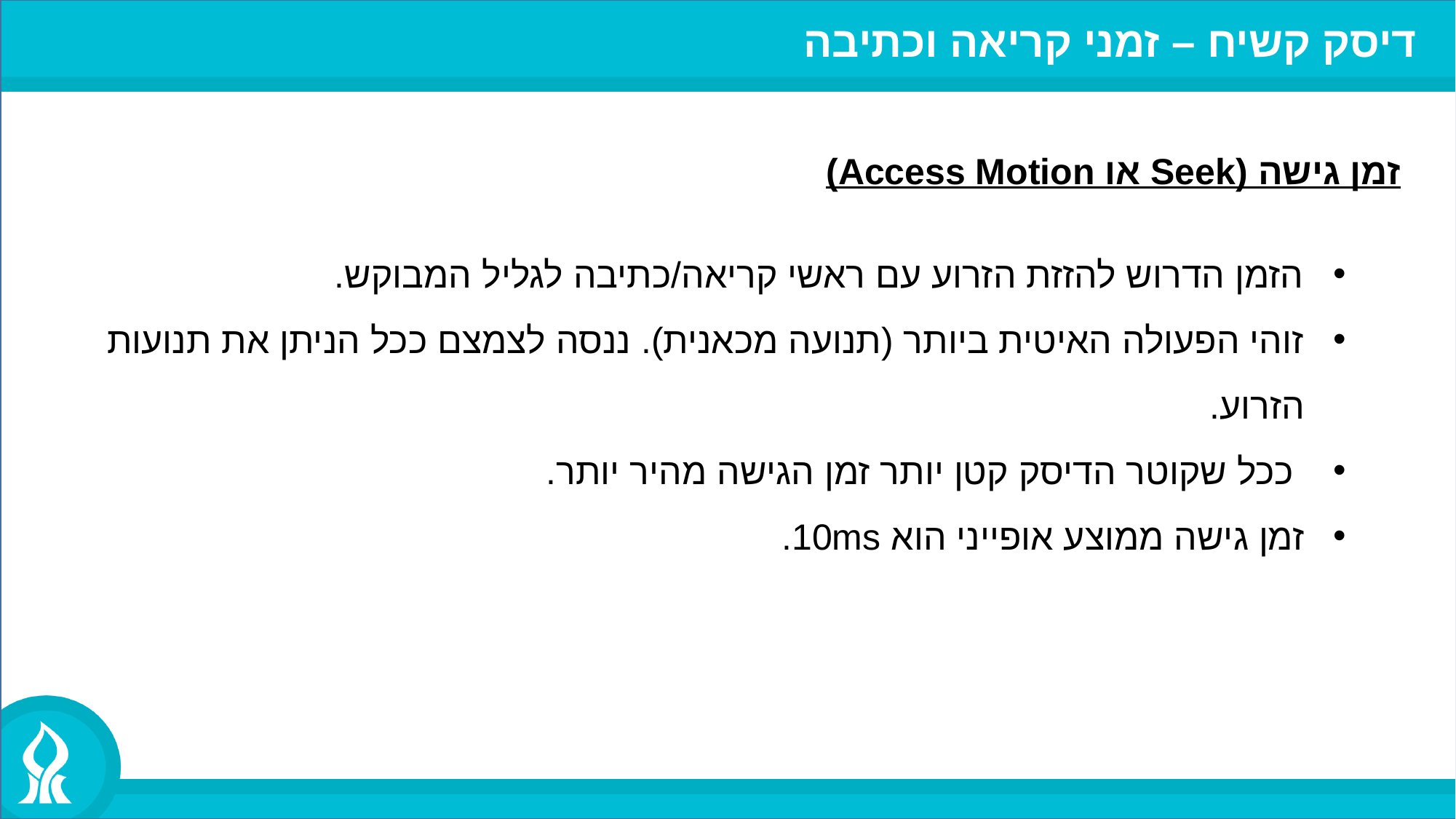

דיסק קשיח – זמני קריאה וכתיבה
זמן גישה (Seek או Access Motion)

הזמן הדרוש להזזת הזרוע עם ראשי קריאה/כתיבה לגליל המבוקש.
זוהי הפעולה האיטית ביותר (תנועה מכאנית). ננסה לצמצם ככל הניתן את תנועות הזרוע.
 ככל שקוטר הדיסק קטן יותר זמן הגישה מהיר יותר.
זמן גישה ממוצע אופייני הוא 10ms.